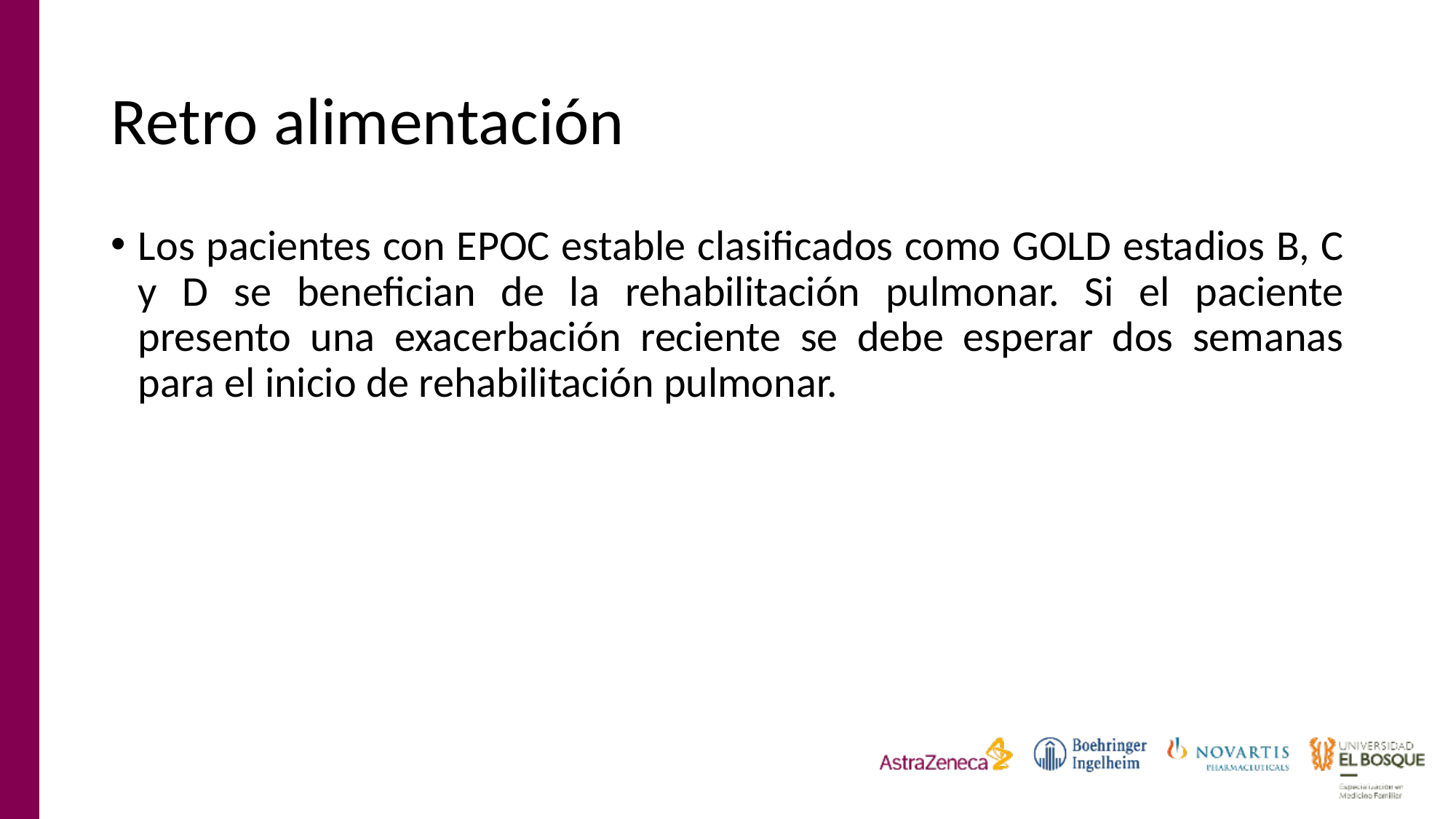

# Retro alimentación
Los pacientes con EPOC estable clasificados como GOLD estadios B, C y D se benefician de la rehabilitación pulmonar. Si el paciente presento una exacerbación reciente se debe esperar dos semanas para el inicio de rehabilitación pulmonar.